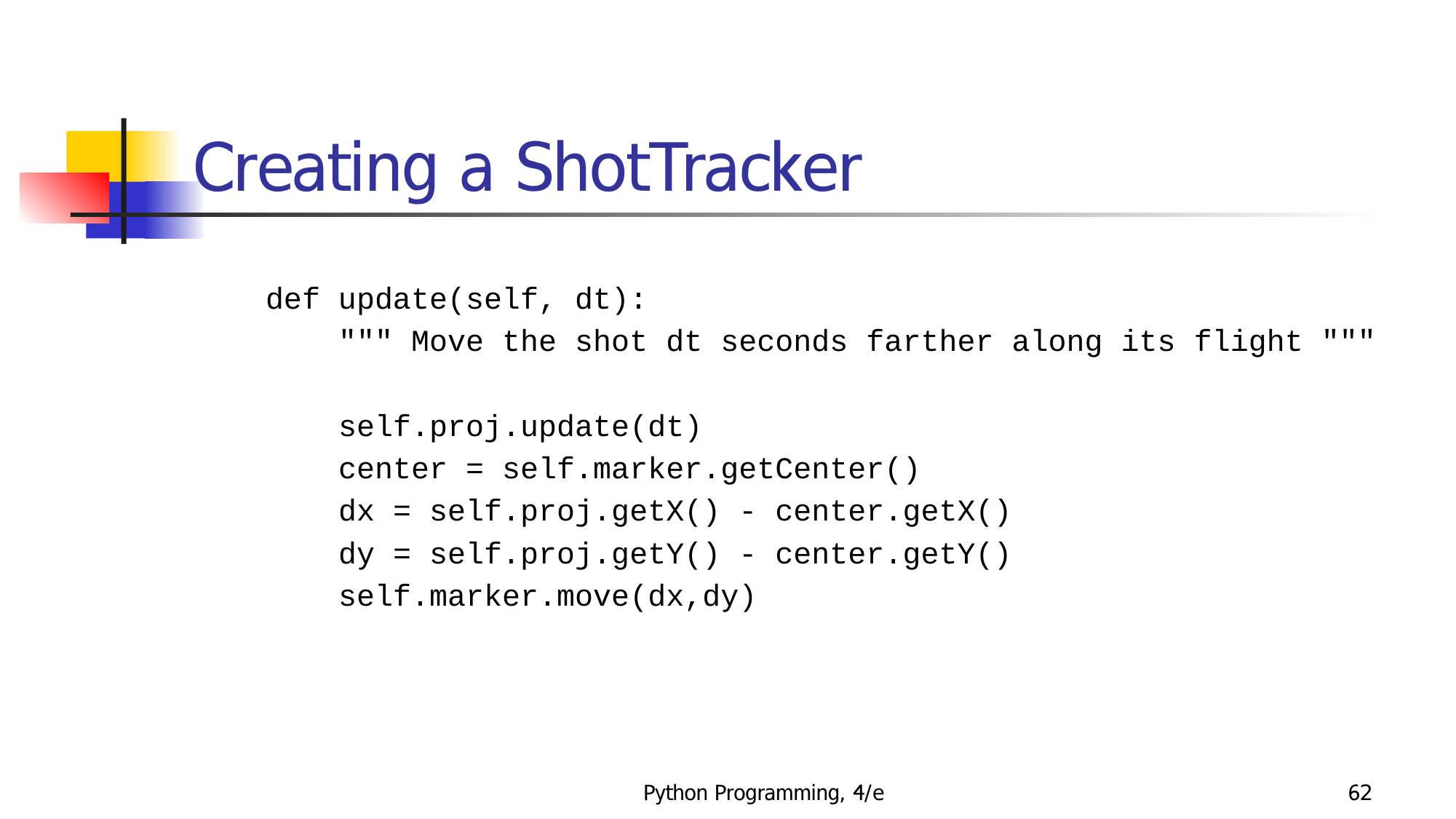

# Creating a ShotTracker
    def update(self, dt):
        """ Move the shot dt seconds farther along its flight """

        self.proj.update(dt)
        center = self.marker.getCenter()
        dx = self.proj.getX() - center.getX()
        dy = self.proj.getY() - center.getY()
        self.marker.move(dx,dy)
Python Programming, 4/e
62